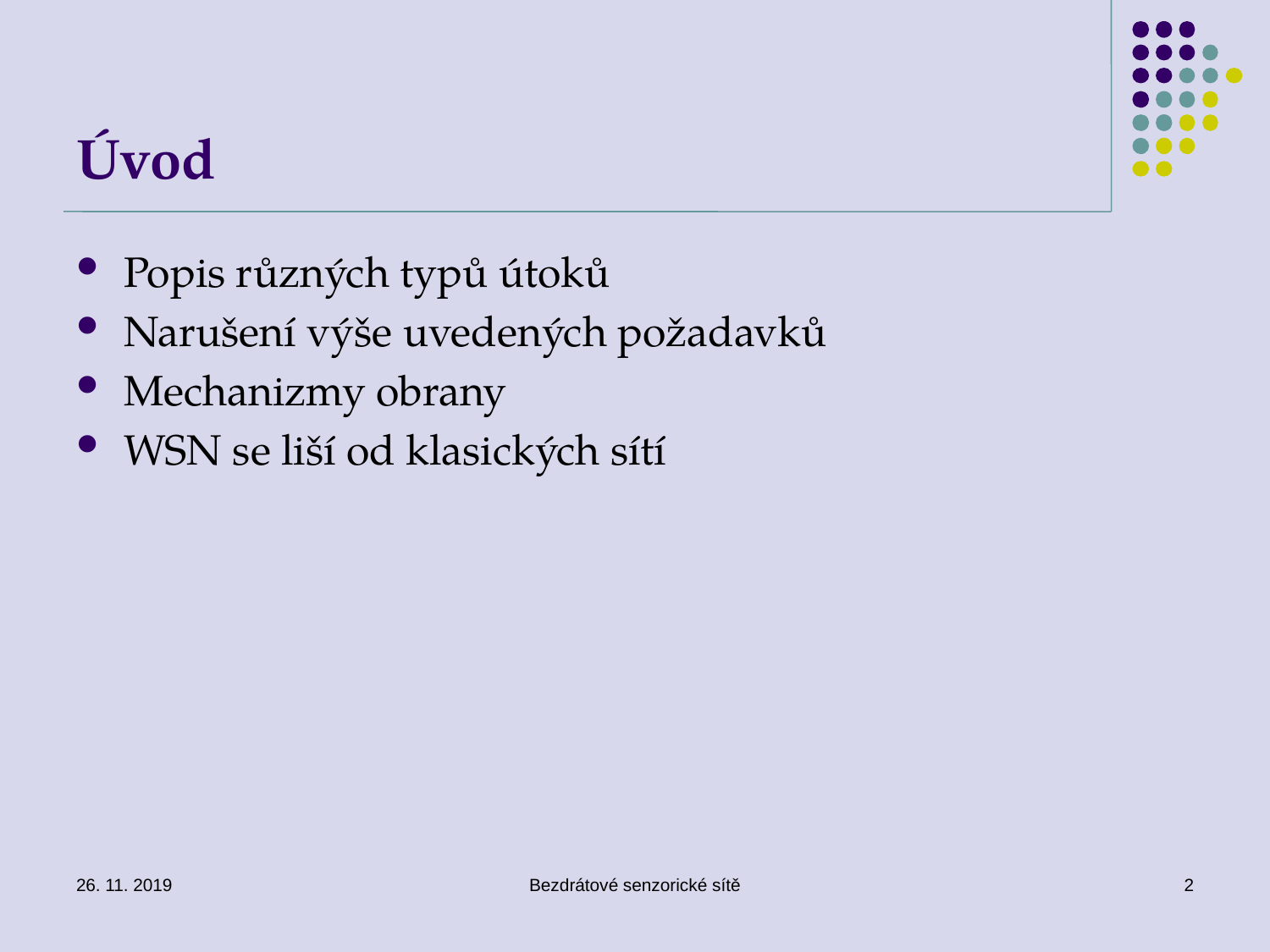

# Úvod
Popis různých typů útoků
Narušení výše uvedených požadavků
Mechanizmy obrany
WSN se liší od klasických sítí

26. 11. 2019
Bezdrátové senzorické sítě
2